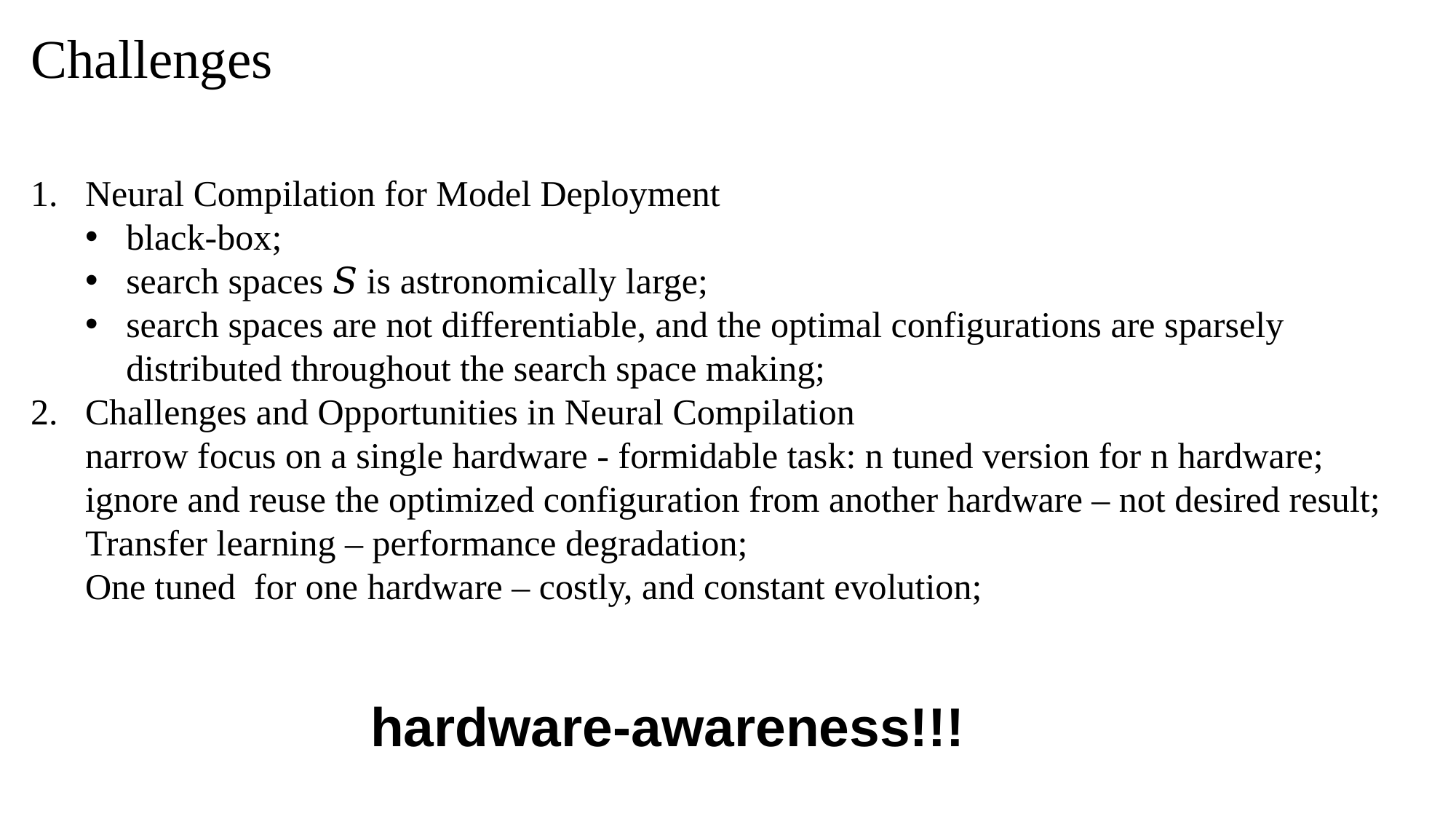

Challenges
Neural Compilation for Model Deployment
black-box;
search spaces 𝑆 is astronomically large;
search spaces are not differentiable, and the optimal configurations are sparsely distributed throughout the search space making;
Challenges and Opportunities in Neural Compilation
narrow focus on a single hardware - formidable task: n tuned version for n hardware;
ignore and reuse the optimized configuration from another hardware – not desired result;
Transfer learning – performance degradation;
One tuned  for one hardware – costly, and constant evolution;
hardware-awareness!!!